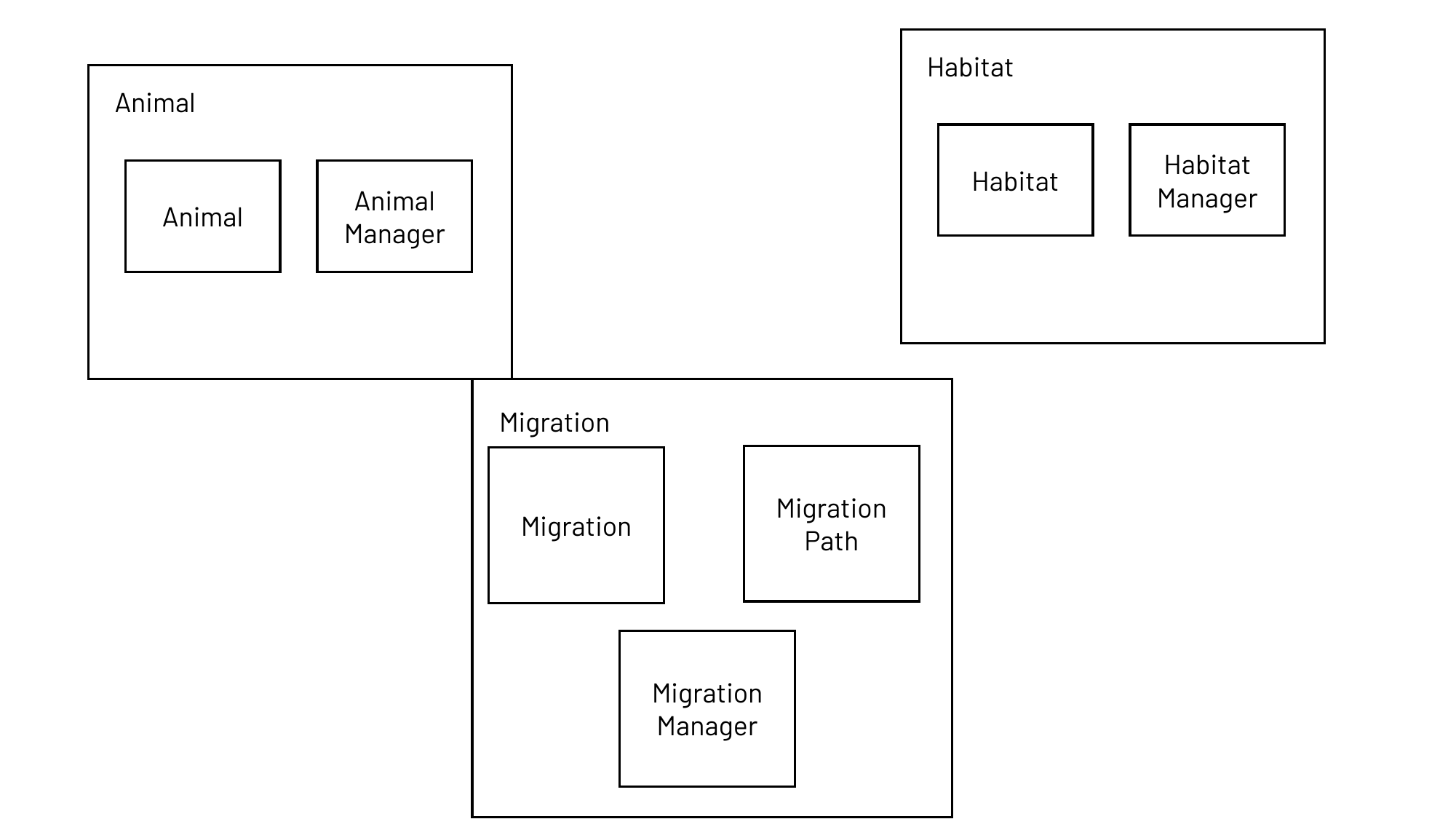

Habitat
Habitat
Habitat Manager

Animal
Animal
Animal Manager

Migration
Migration Path
Migration
Migration Manager